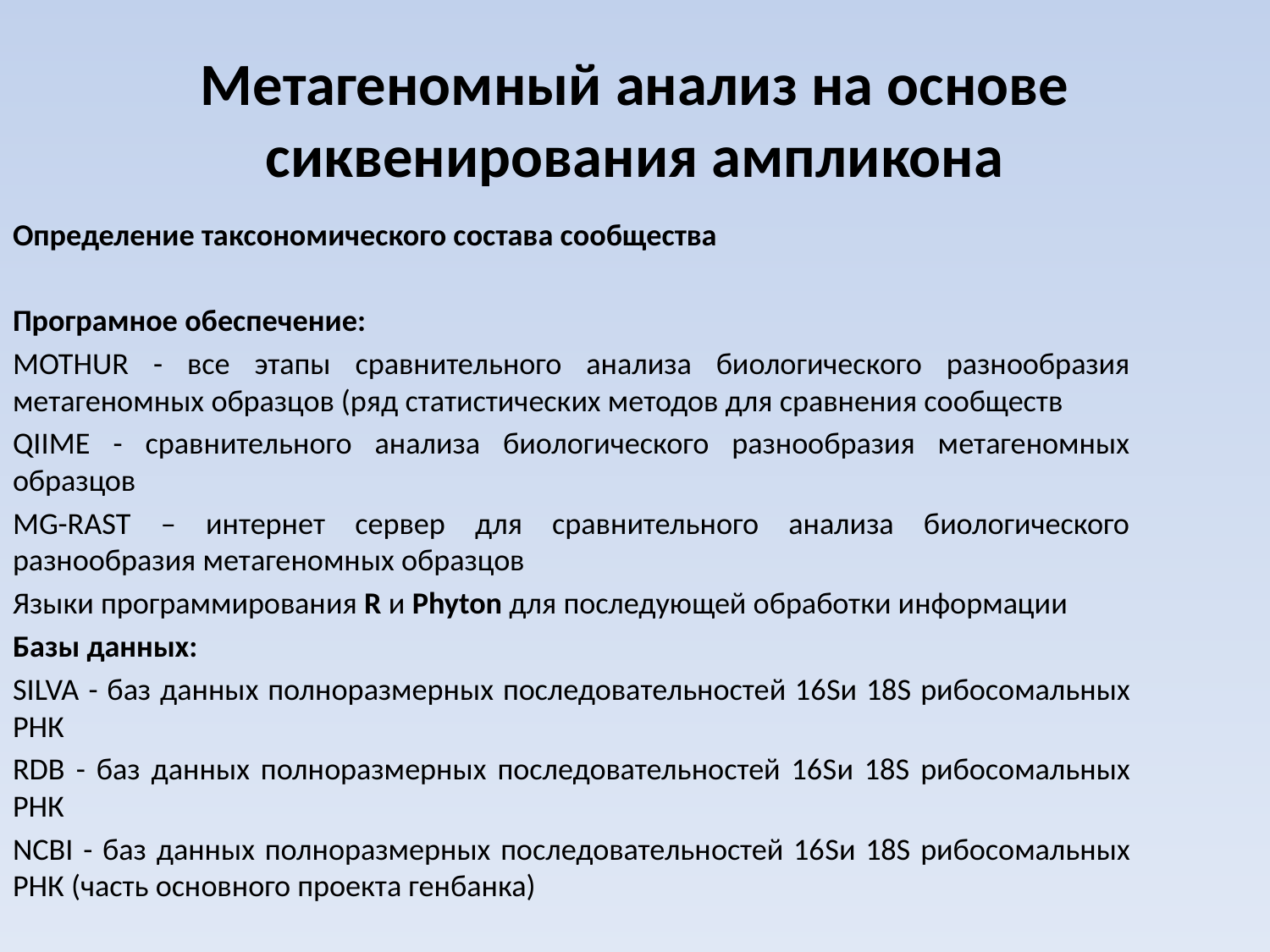

# Метагеномный анализ на основе сиквенирования ампликона
Определение таксономического состава сообщества

Програмное обеспечение:
MOTHUR - все этапы сравнительного анализа биологического разнообразия метагеномных образцов (ряд статистических методов для сравнения сообществ
QIIME - сравнительного анализа биологического разнообразия метагеномных образцов
MG-RAST – интернет сервер для сравнительного анализа биологического разнообразия метагеномных образцов
Языки программирования R и Phyton для последующей обработки информации
Базы данных:
SILVA - баз данных полноразмерных последовательностей 16Sи 18S рибосомальных РНК
RDB - баз данных полноразмерных последовательностей 16Sи 18S рибосомальных РНК
NCBI - баз данных полноразмерных последовательностей 16Sи 18S рибосомальных РНК (часть основного проекта генбанка)